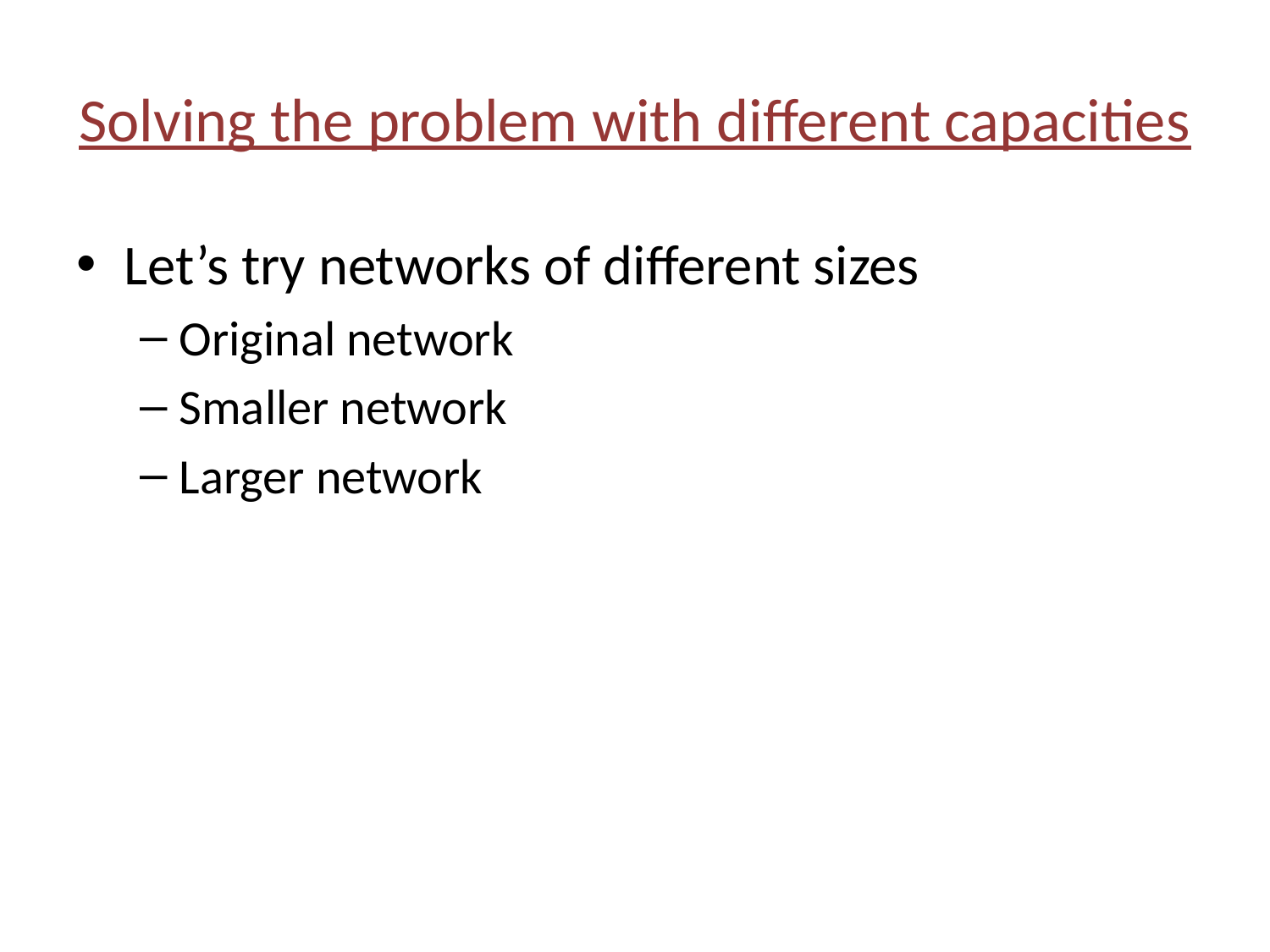

# Solving the problem with different capacities
Let’s try networks of different sizes
Original network
Smaller network
Larger network